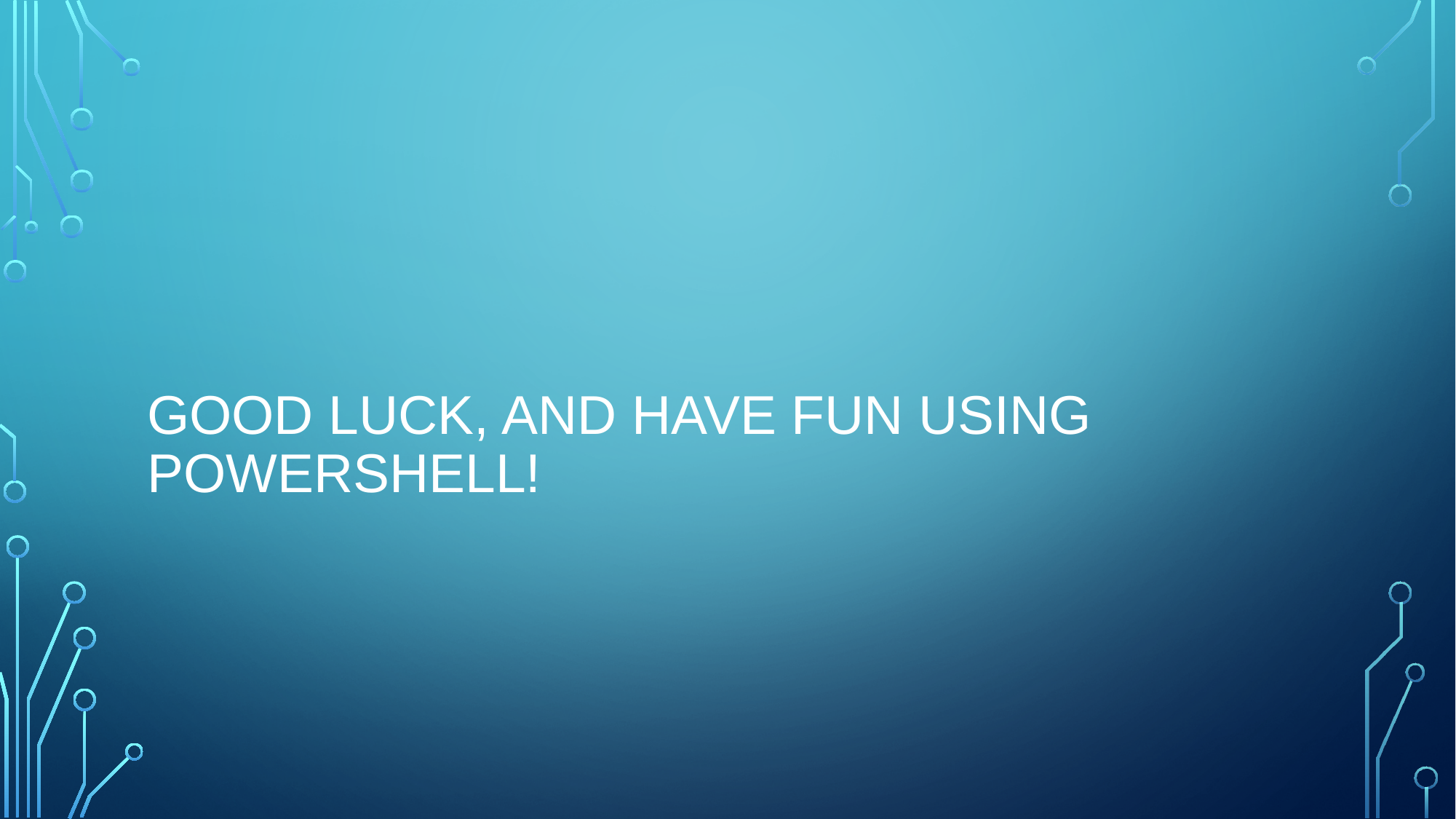

# Good luck, and have fun using PowerShell!